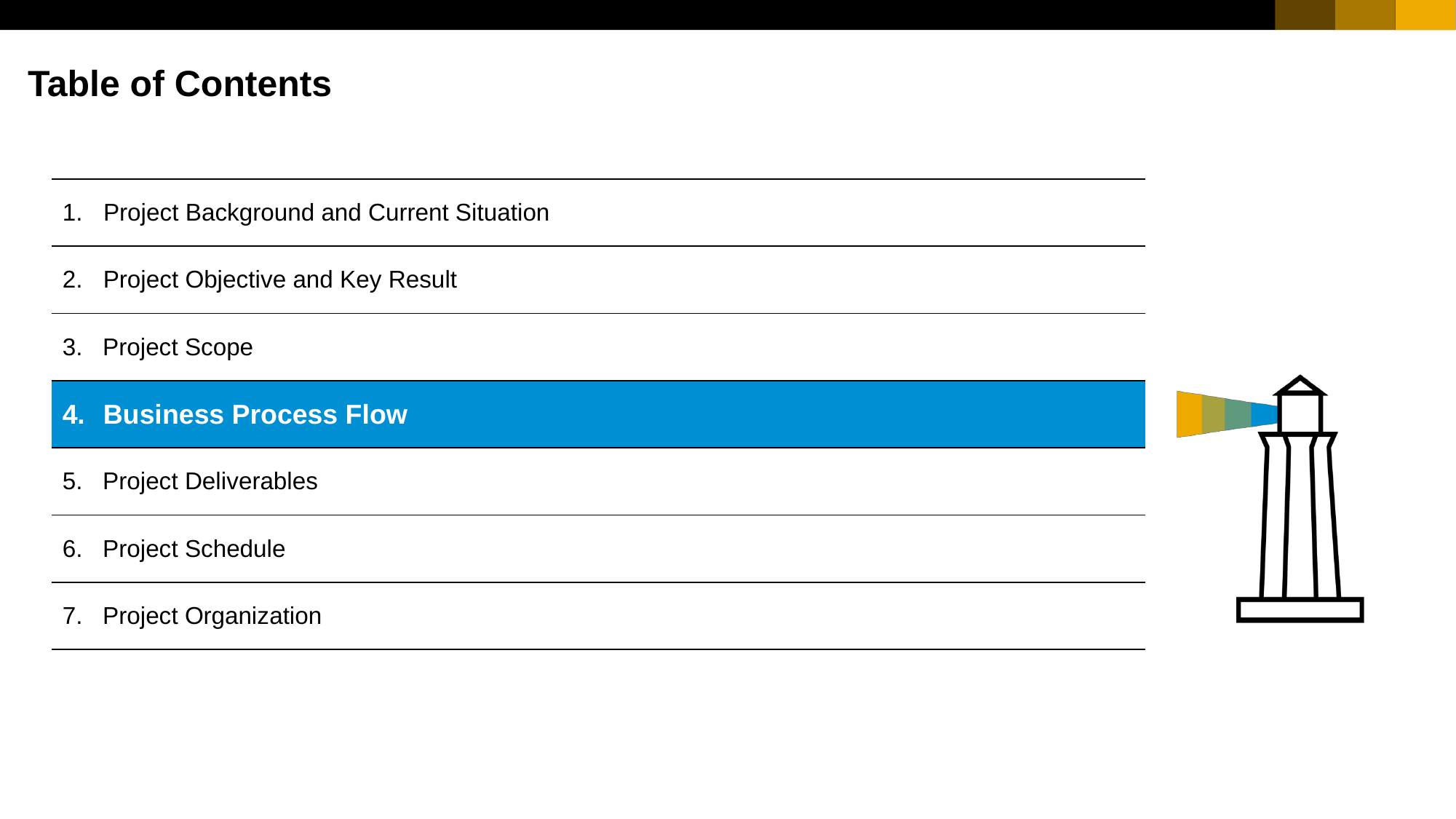

# Table of Contents
| Project Background and Current Situation |
| --- |
| 2. Project Objective and Key Result |
| 3. Project Scope |
| 4. Business Process Flow |
| 5. Project Deliverables |
| 6. Project Schedule |
| 7. Project Organization |